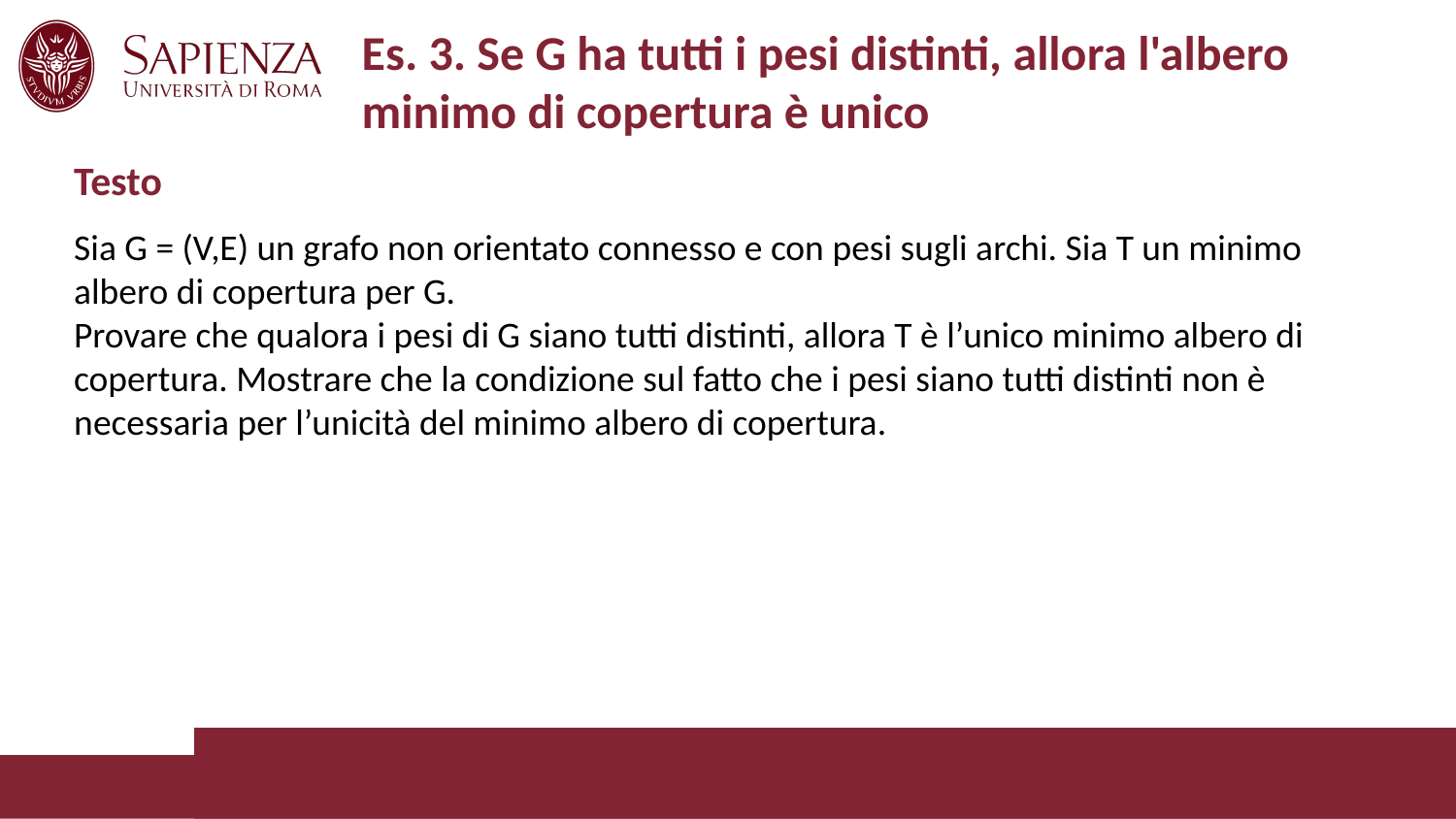

# Es. 3. Se G ha tutti i pesi distinti, allora l'albero minimo di copertura è unico
Testo
Sia G = (V,E) un grafo non orientato connesso e con pesi sugli archi. Sia T un minimo albero di copertura per G.
Provare che qualora i pesi di G siano tutti distinti, allora T è l’unico minimo albero di copertura. Mostrare che la condizione sul fatto che i pesi siano tutti distinti non è necessaria per l’unicità del minimo albero di copertura.